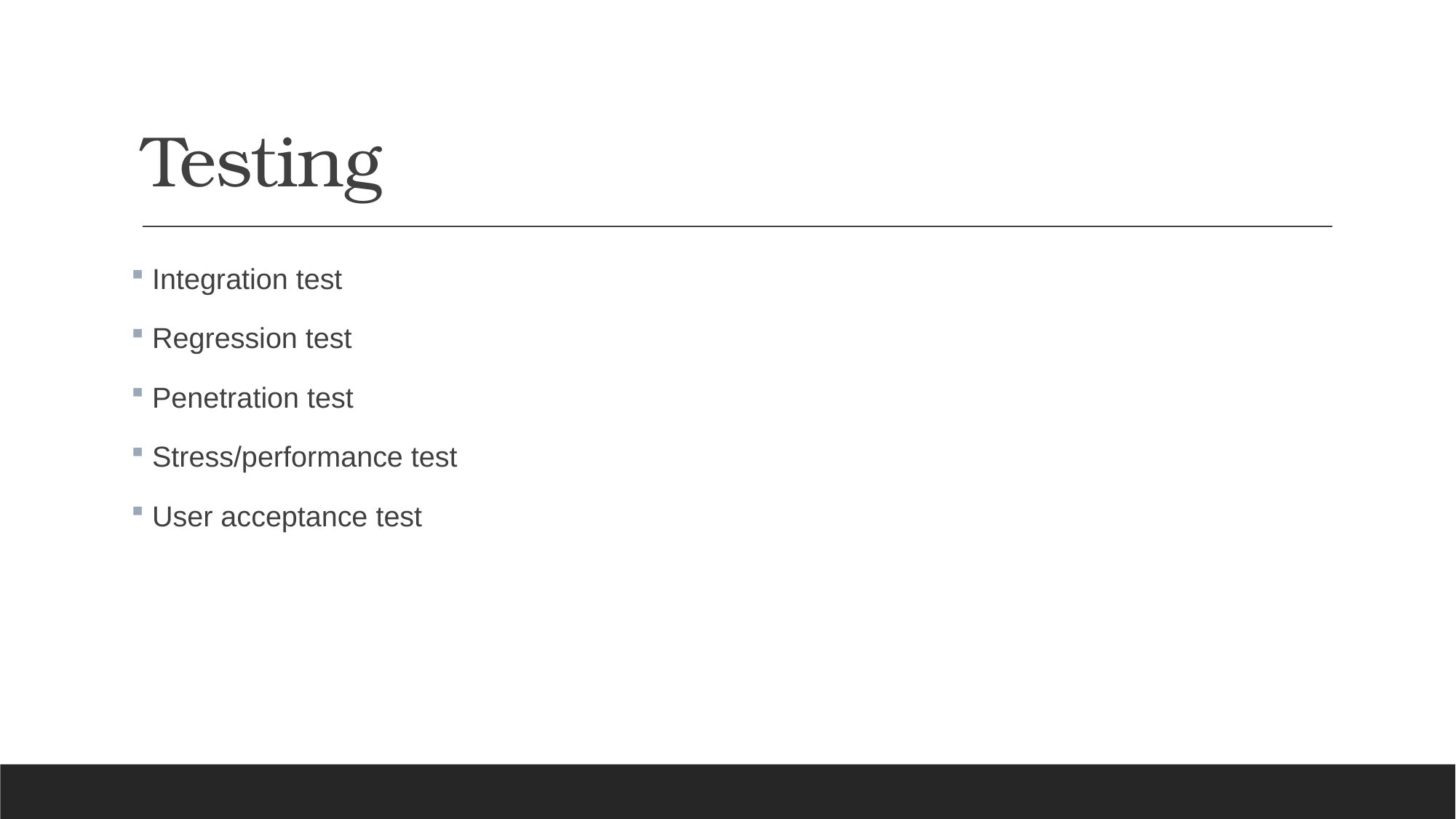

# Testing
 Integration test
 Regression test
 Penetration test
 Stress/performance test
 User acceptance test